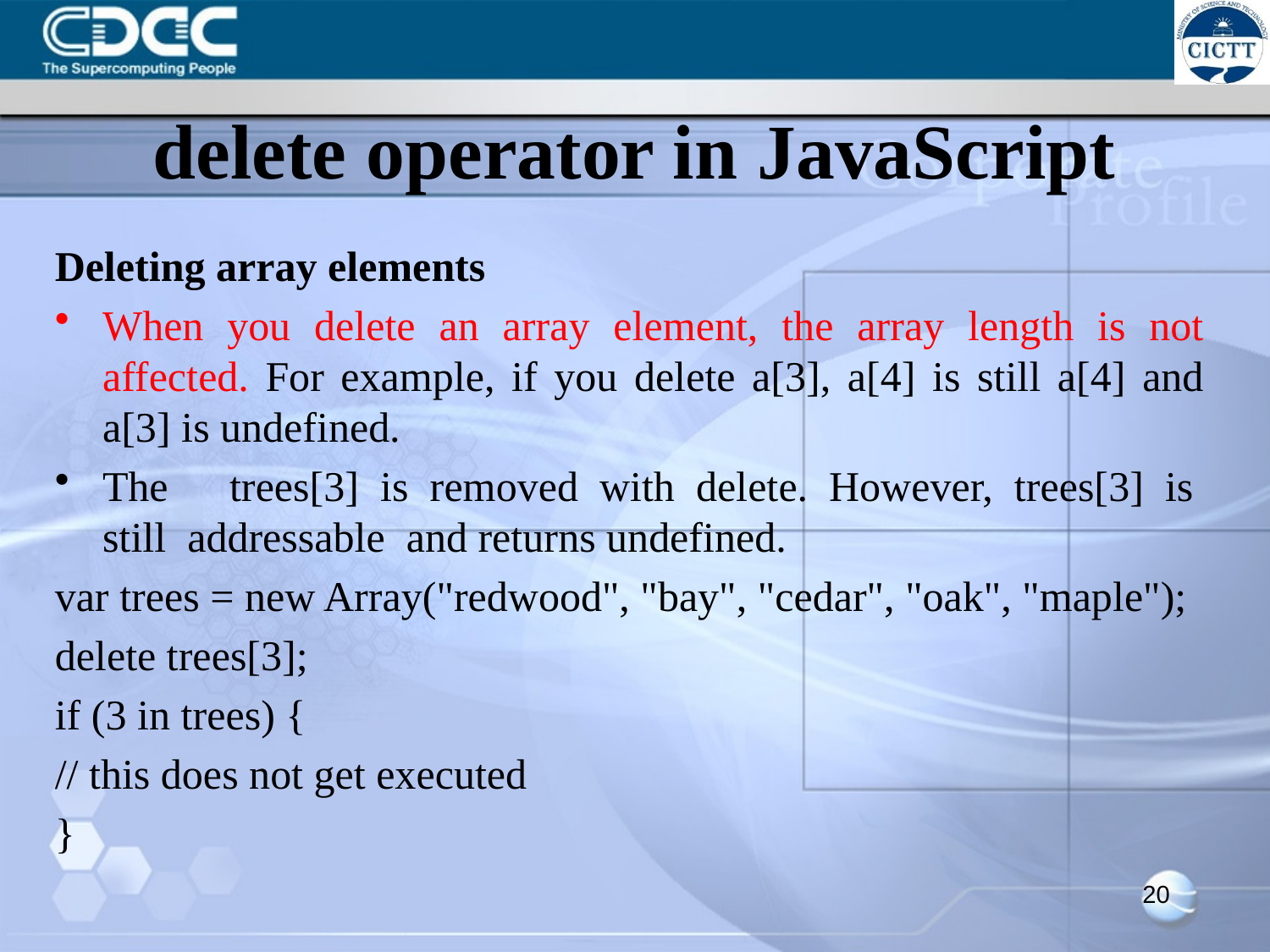

# delete operator in JavaScript
Deleting array elements
When you delete an array element, the array length is not affected. For example, if you delete a[3], a[4] is still a[4] and a[3] is undefined.
The	trees[3]  is  removed  with  delete.  However,  trees[3]  is  still  addressable  and returns undefined.
var trees = new Array("redwood", "bay", "cedar", "oak", "maple");
delete trees[3];
if (3 in trees) {
// this does not get executed
}